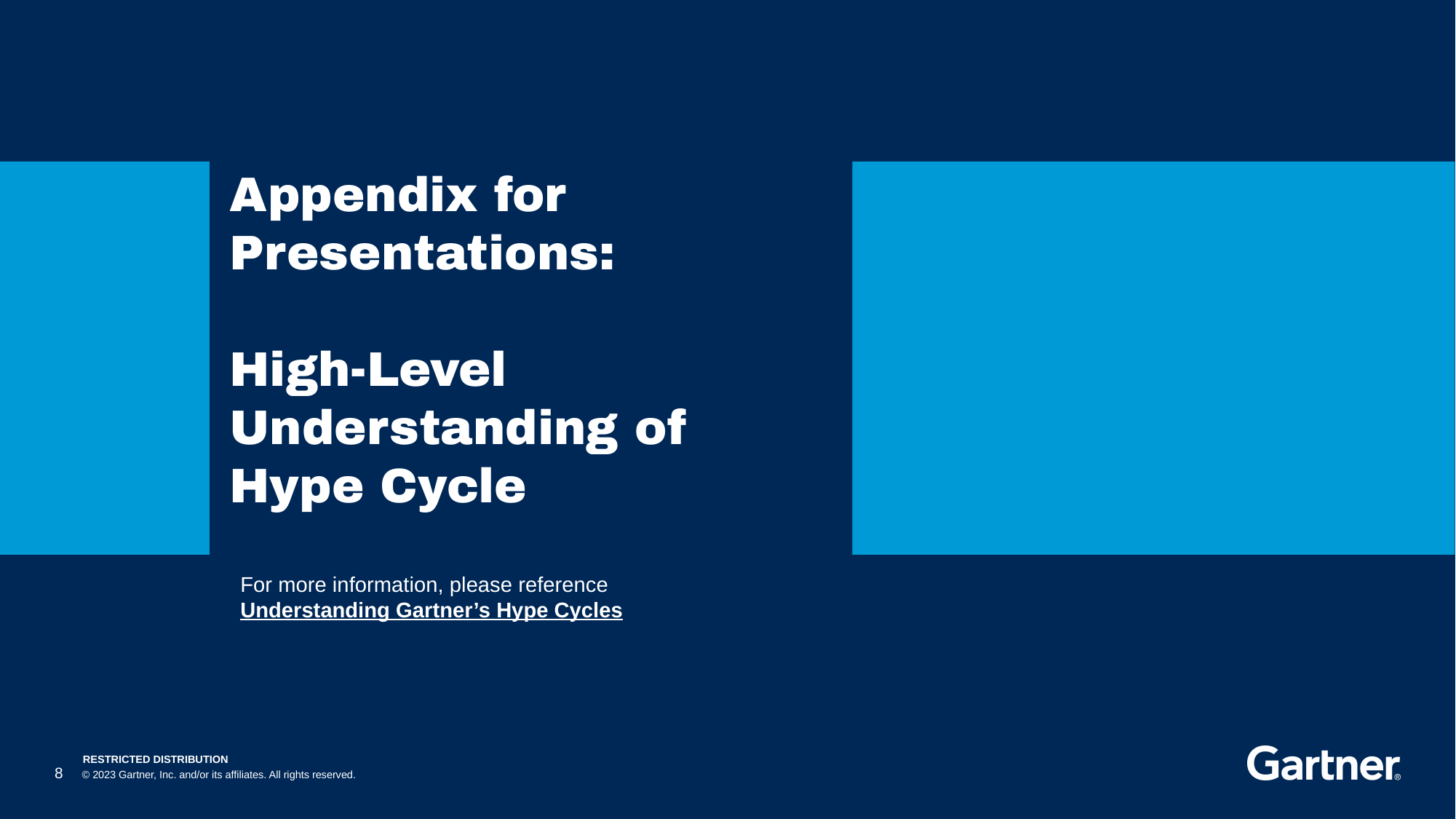

# Appendix for Presentations: High-Level Understanding of Hype Cycle
For more information, please reference
Understanding Gartner’s Hype Cycles